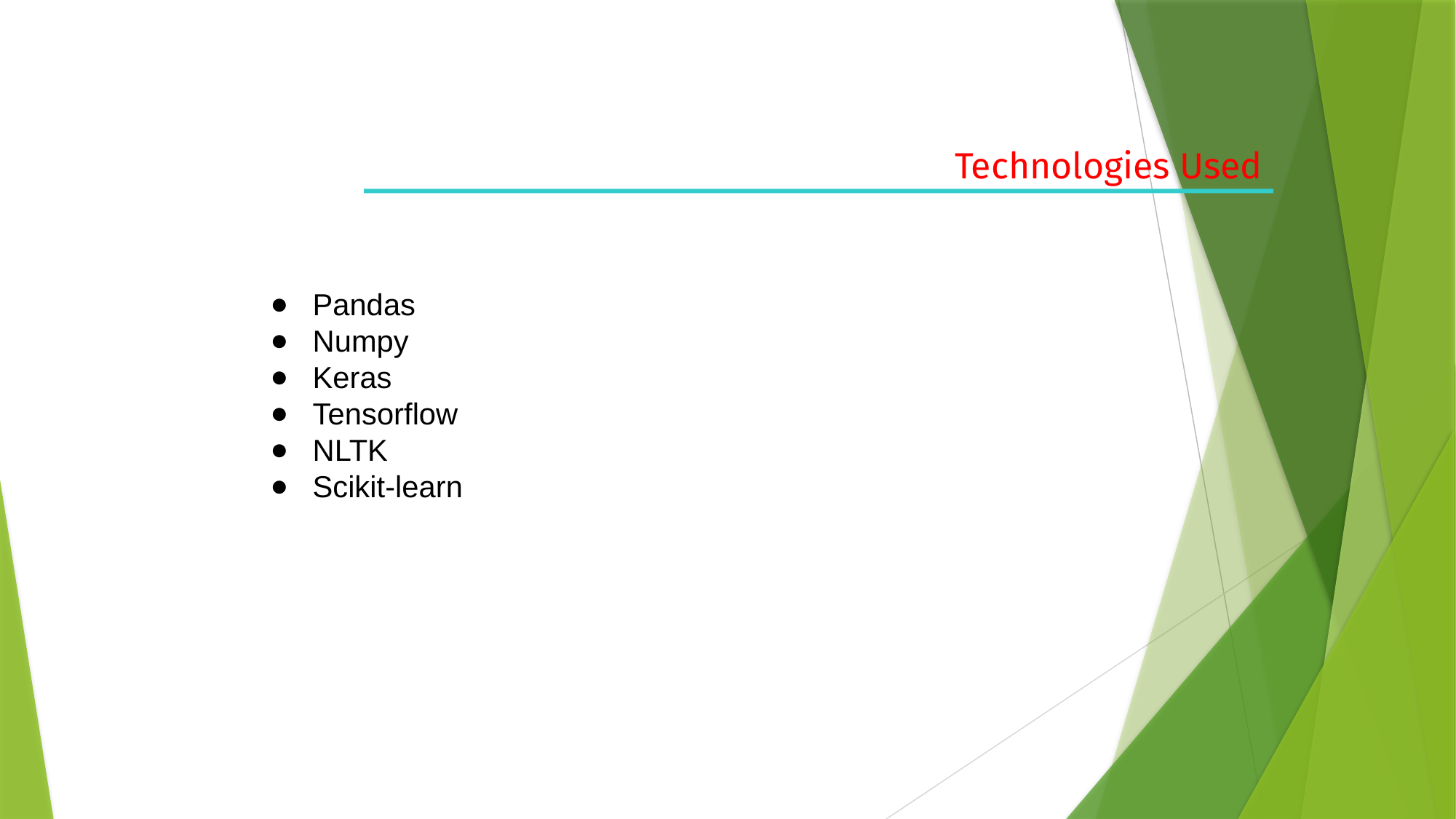

Technologies Used

Pandas
Numpy
Keras
Tensorflow
NLTK
Scikit-learn